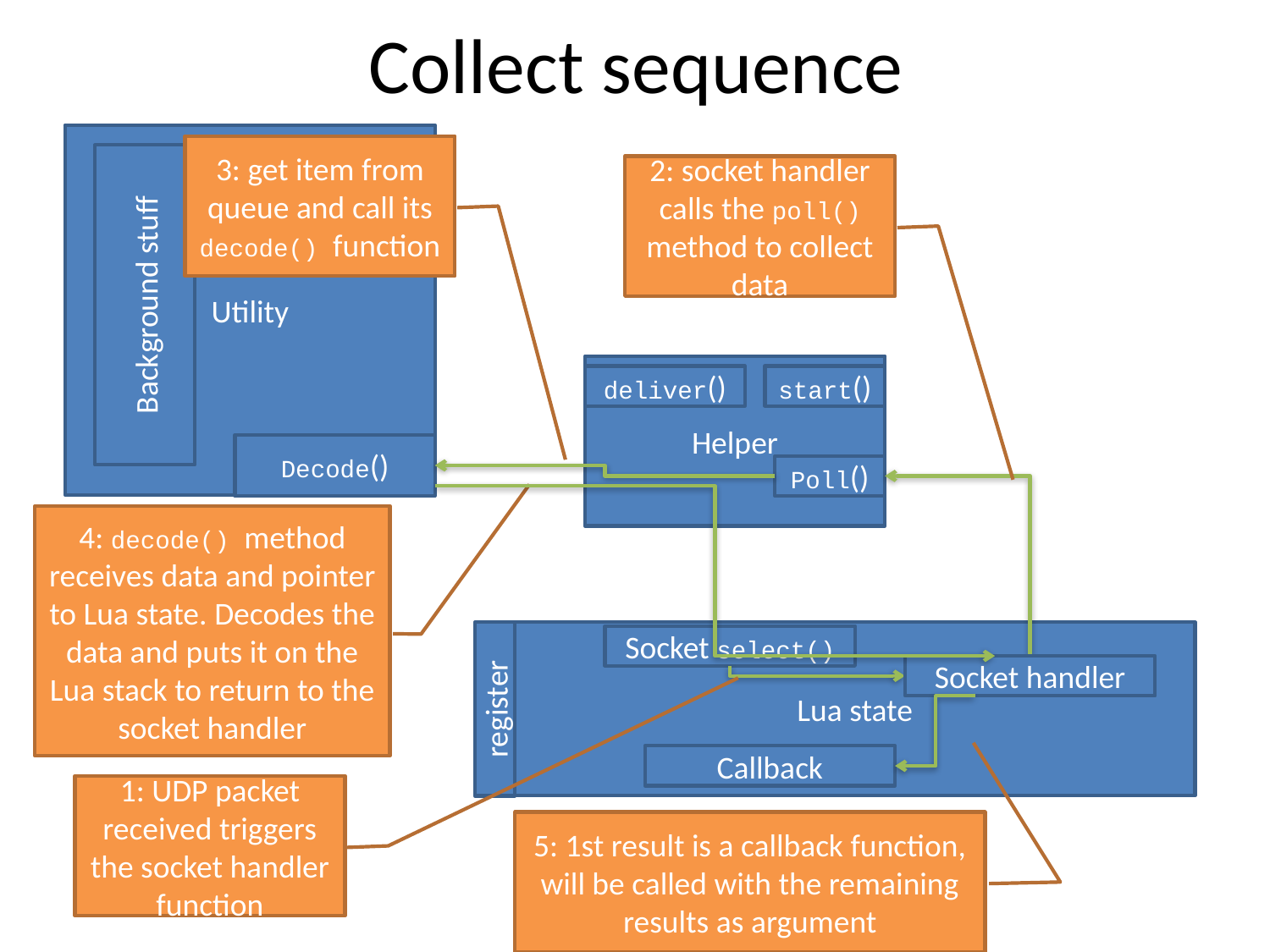

# Collect sequence
Utility
3: get item from queue and call its decode() function
Start, create background stuff
2: socket handler calls the poll() method to collect data
Background stuff
Helper
deliver()
start()
Decode()
Poll()
4: decode() method receives data and pointer to Lua state. Decodes the data and puts it on the Lua stack to return to the socket handler
Lua state
Socket select()
Socket handler
register
Callback
1: UDP packet received triggers the socket handler function
5: 1st result is a callback function, will be called with the remaining results as argument